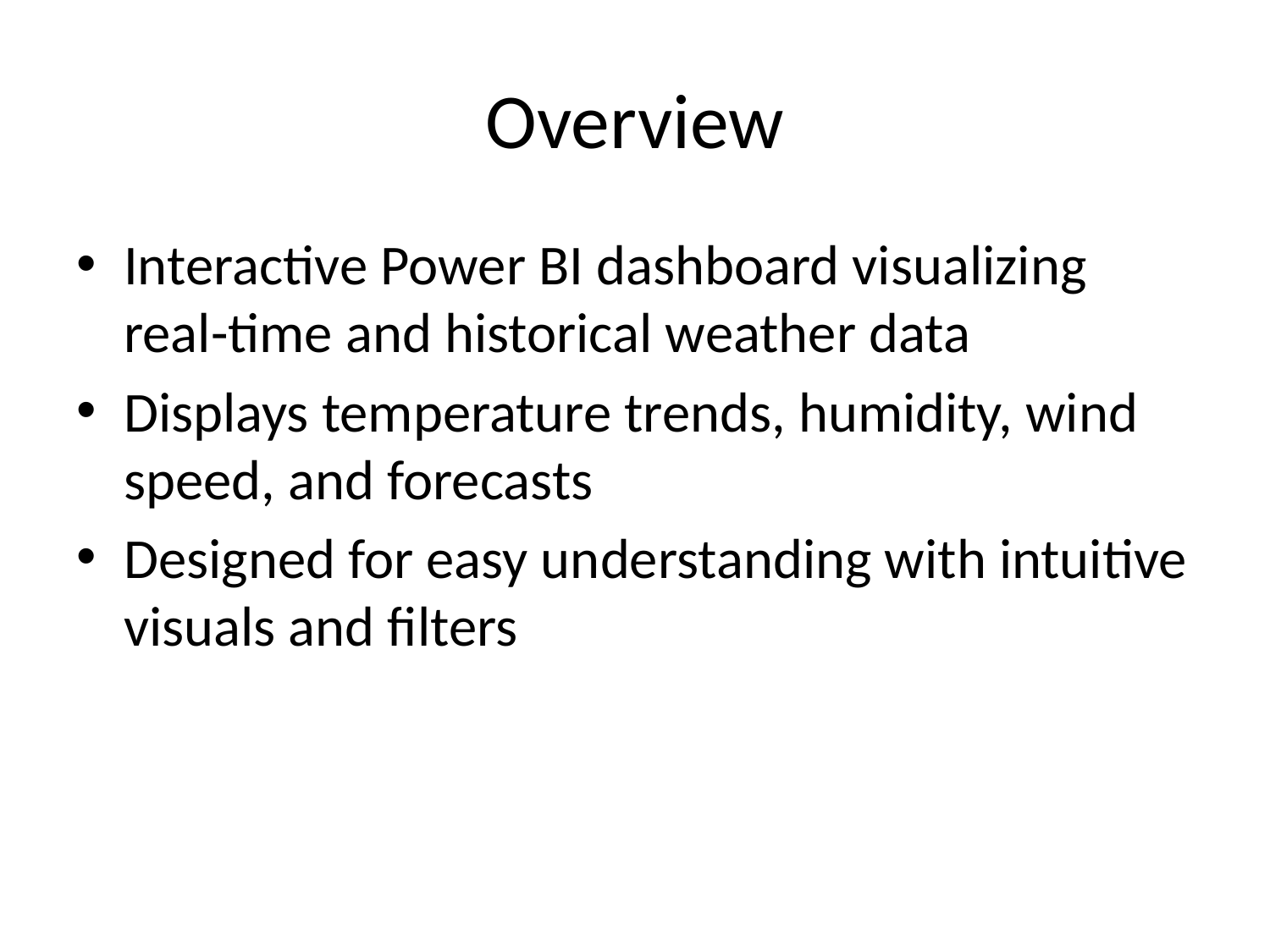

# Overview
Interactive Power BI dashboard visualizing real-time and historical weather data
Displays temperature trends, humidity, wind speed, and forecasts
Designed for easy understanding with intuitive visuals and filters